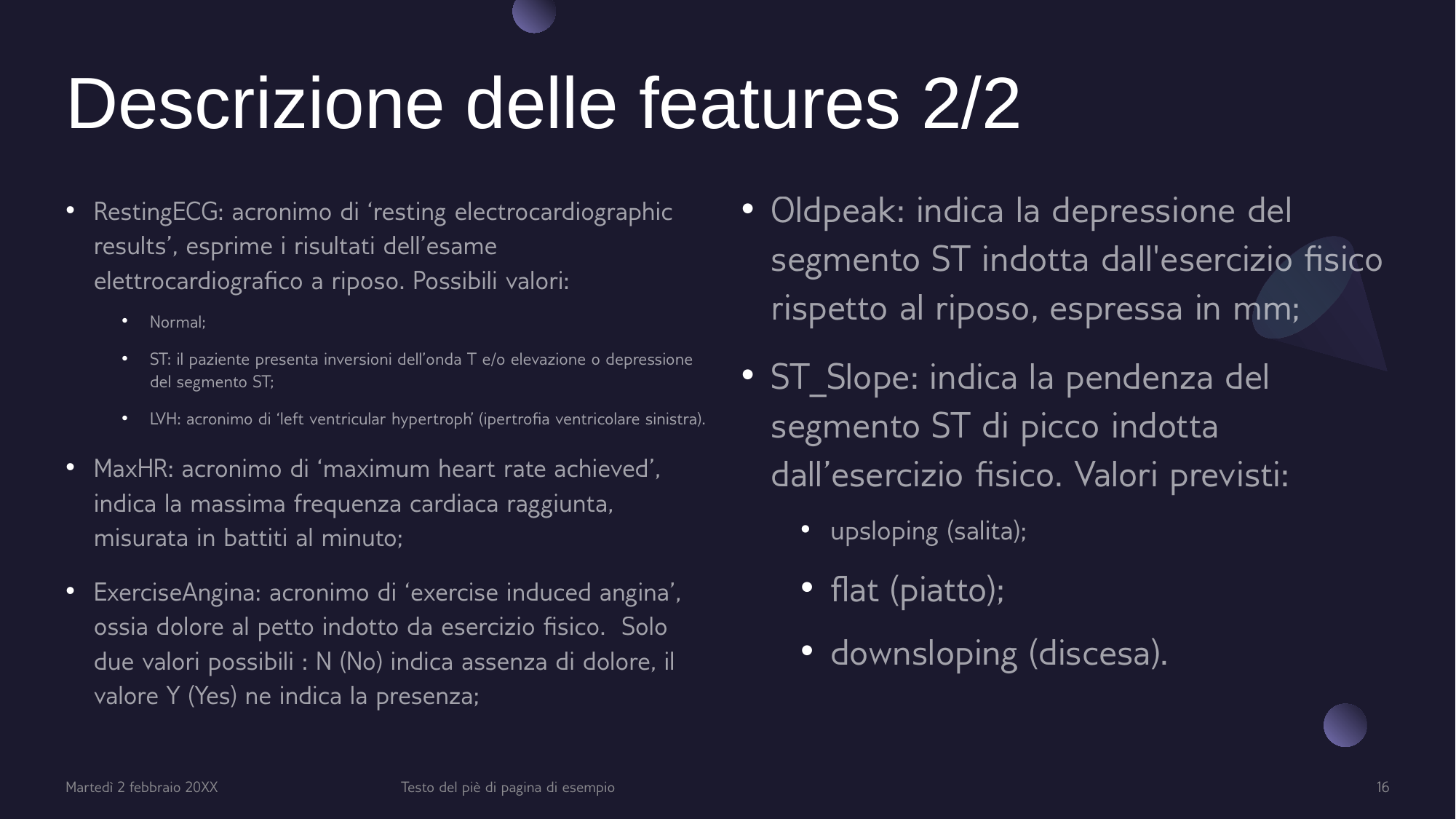

# Descrizione delle features 2/2
Oldpeak: indica la depressione del segmento ST indotta dall'esercizio fisico rispetto al riposo, espressa in mm;
ST_Slope: indica la pendenza del segmento ST di picco indotta dall’esercizio fisico. Valori previsti:
upsloping (salita);
flat (piatto);
downsloping (discesa).

RestingECG: acronimo di ‘resting electrocardiographic results’, esprime i risultati dell’esame elettrocardiografico a riposo. Possibili valori:
Normal;
ST: il paziente presenta inversioni dell’onda T e/o elevazione o depressione del segmento ST;
LVH: acronimo di ‘left ventricular hypertroph’ (ipertrofia ventricolare sinistra).
MaxHR: acronimo di ‘maximum heart rate achieved’, indica la massima frequenza cardiaca raggiunta, misurata in battiti al minuto;
ExerciseAngina: acronimo di ‘exercise induced angina’, ossia dolore al petto indotto da esercizio fisico.  Solo due valori possibili : N (No) indica assenza di dolore, il valore Y (Yes) ne indica la presenza;

Martedì 2 febbraio 20XX
Testo del piè di pagina di esempio
16